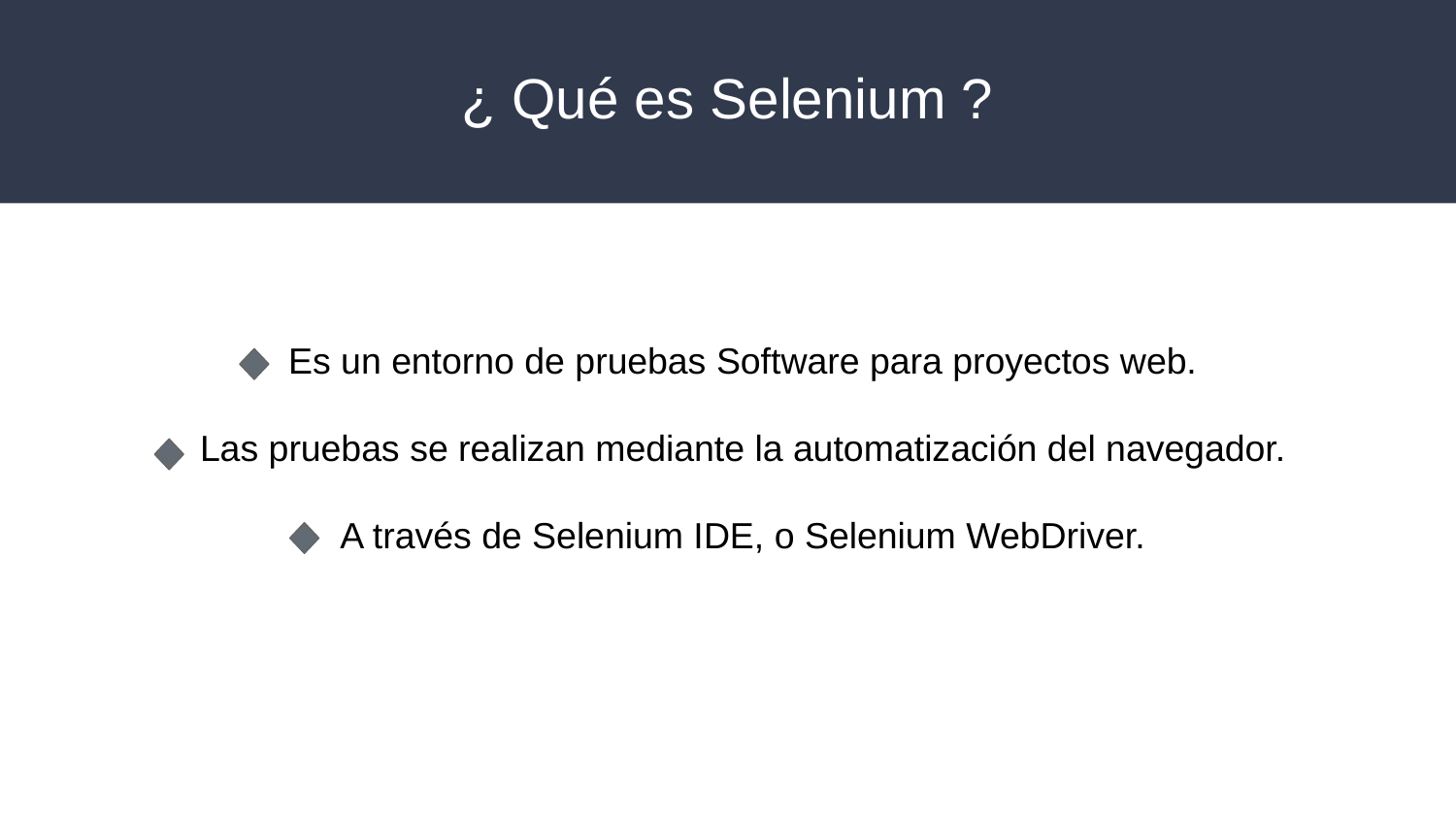

# ¿ Qué es Selenium ?
 Es un entorno de pruebas Software para proyectos web.

 Las pruebas se realizan mediante la automatización del navegador.

 A través de Selenium IDE, o Selenium WebDriver.